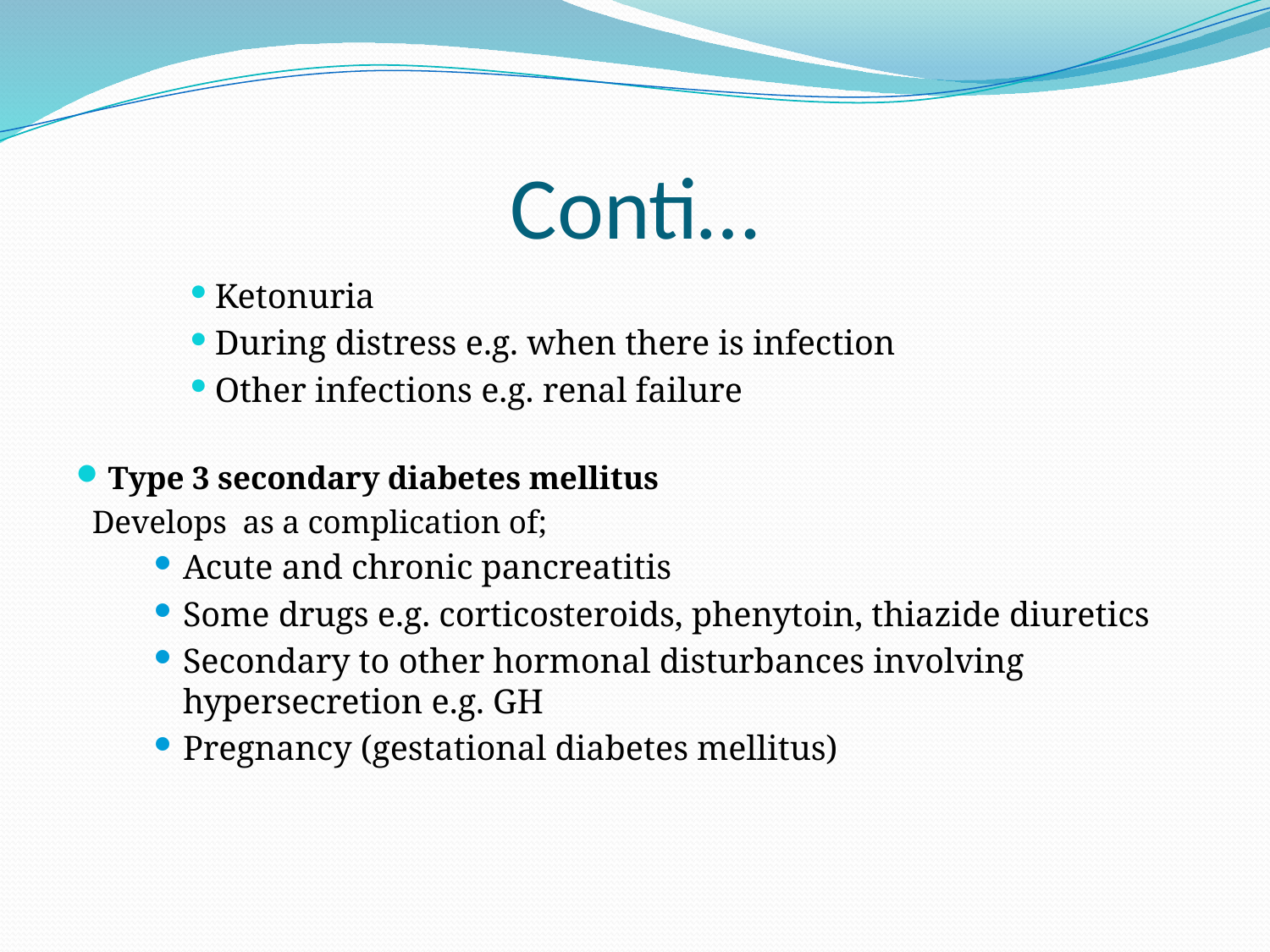

# Conti…
Ketonuria
During distress e.g. when there is infection
Other infections e.g. renal failure

Type 3 secondary diabetes mellitus
  Develops  as a complication of;
Acute and chronic pancreatitis
Some drugs e.g. corticosteroids, phenytoin, thiazide diuretics
Secondary to other hormonal disturbances involving hypersecretion e.g. GH
Pregnancy (gestational diabetes mellitus)